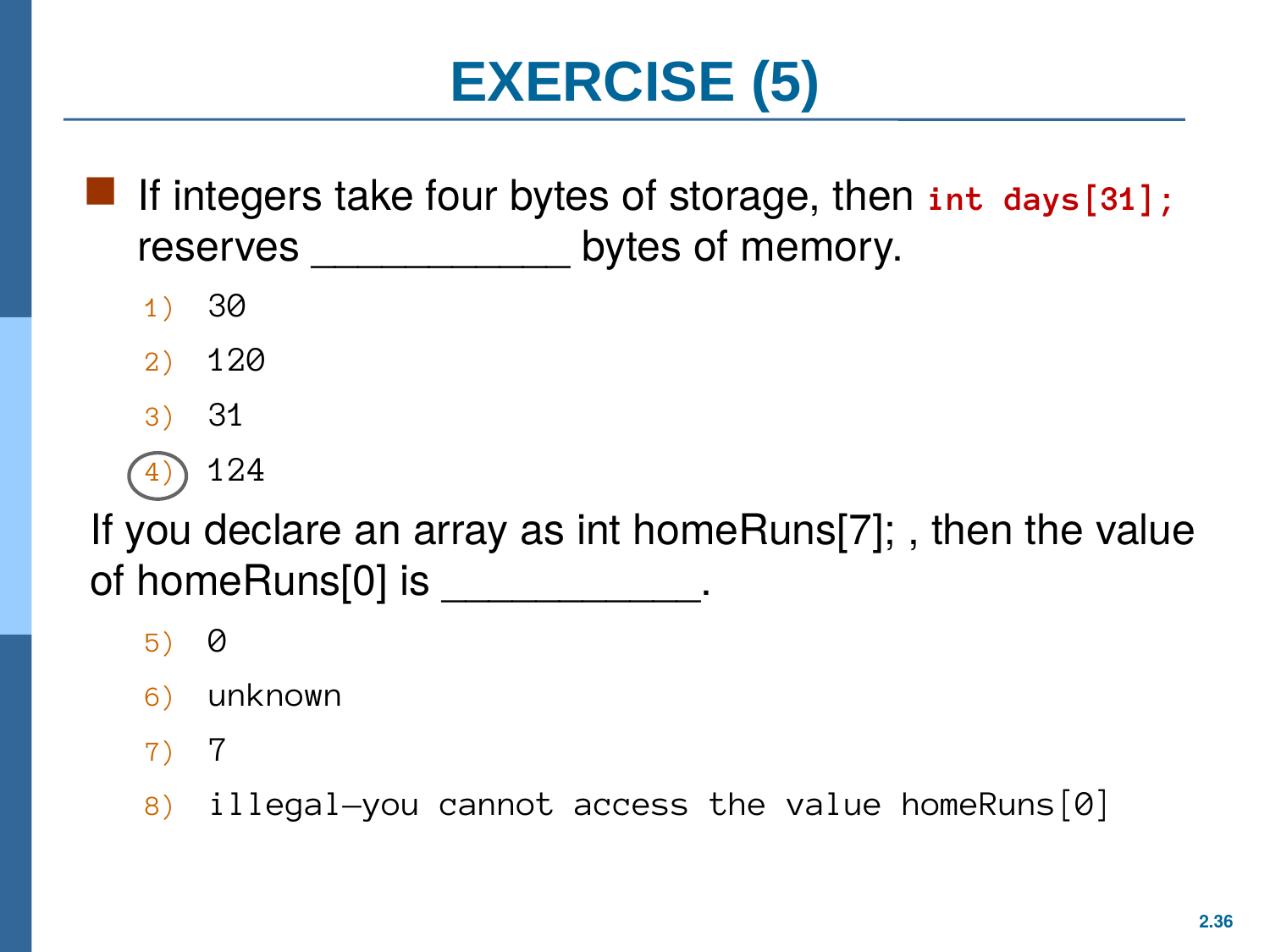

# EXERCISE (5)
If integers take four bytes of storage, then int days[31]; reserves ___________ bytes of memory.
30
120
31
124
If you declare an array as int homeRuns[7]; , then the value of homeRuns[0] is ___________.
0
unknown
7
illegal—you cannot access the value homeRuns[0]